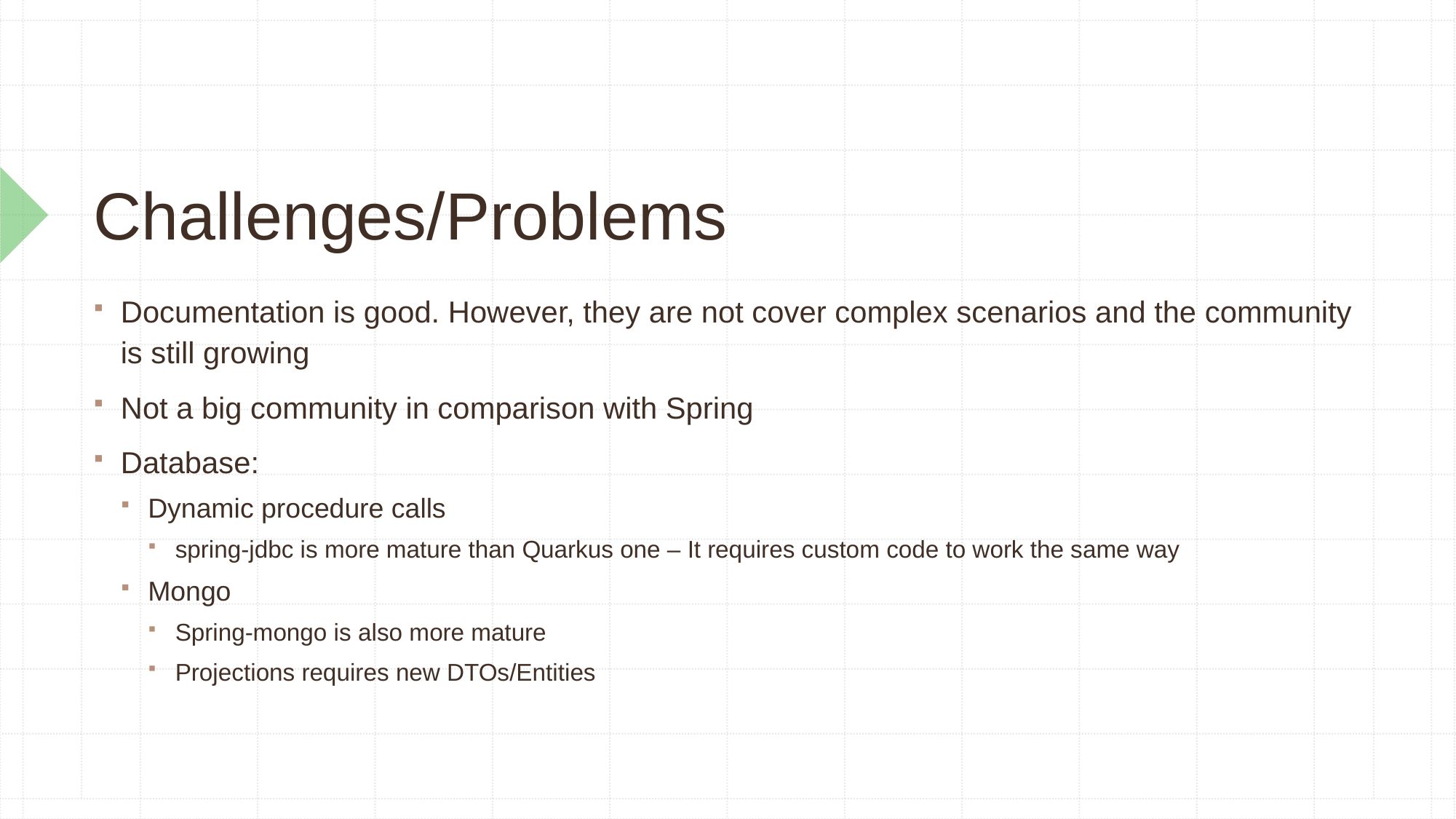

# Challenges/Problems
Documentation is good. However, they are not cover complex scenarios and the community is still growing
Not a big community in comparison with Spring
Database:
Dynamic procedure calls
spring-jdbc is more mature than Quarkus one – It requires custom code to work the same way
Mongo
Spring-mongo is also more mature
Projections requires new DTOs/Entities